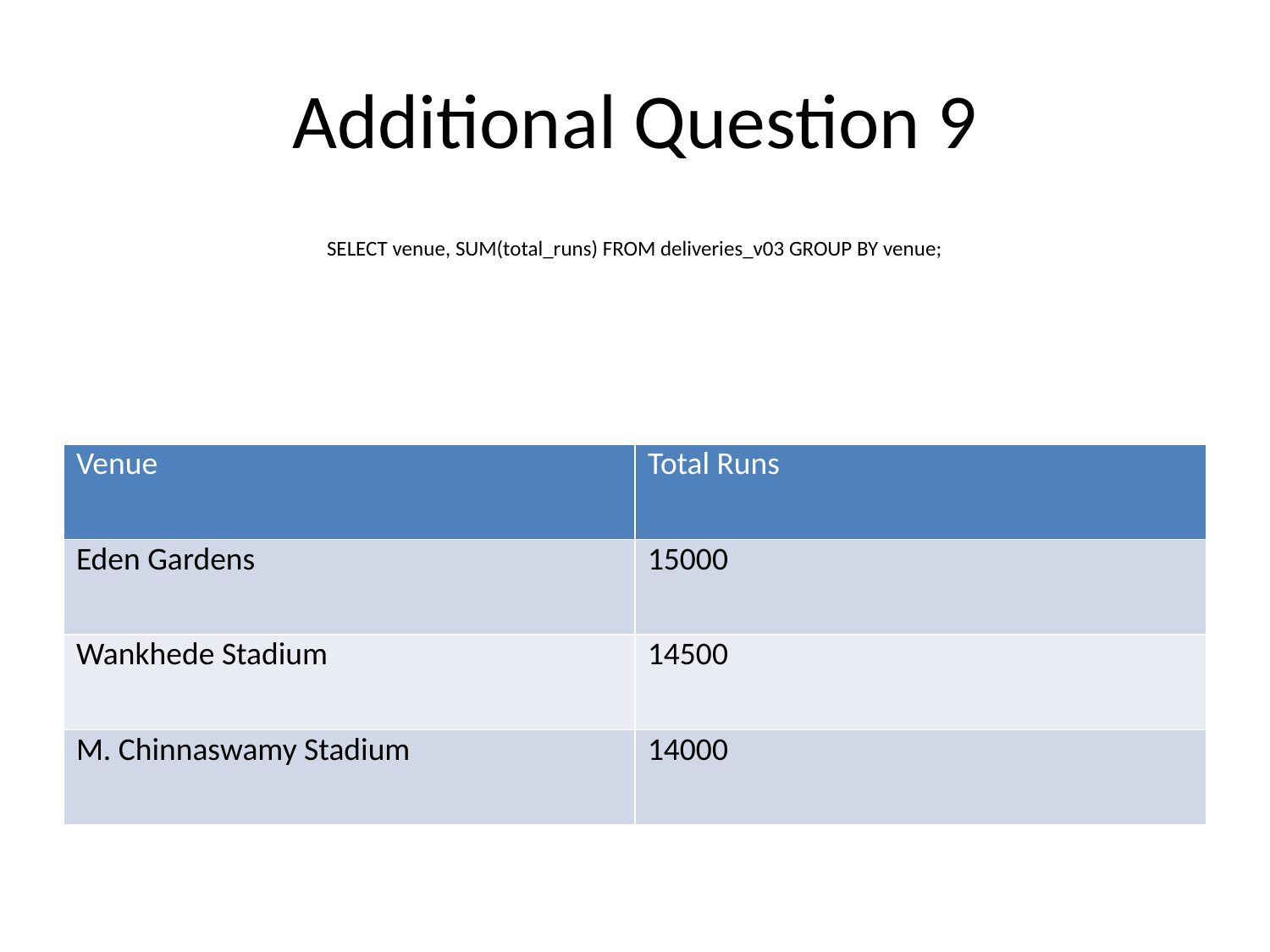

# Additional Question 9

SELECT venue, SUM(total_runs) FROM deliveries_v03 GROUP BY venue;
| Venue | Total Runs |
| --- | --- |
| Eden Gardens | 15000 |
| Wankhede Stadium | 14500 |
| M. Chinnaswamy Stadium | 14000 |